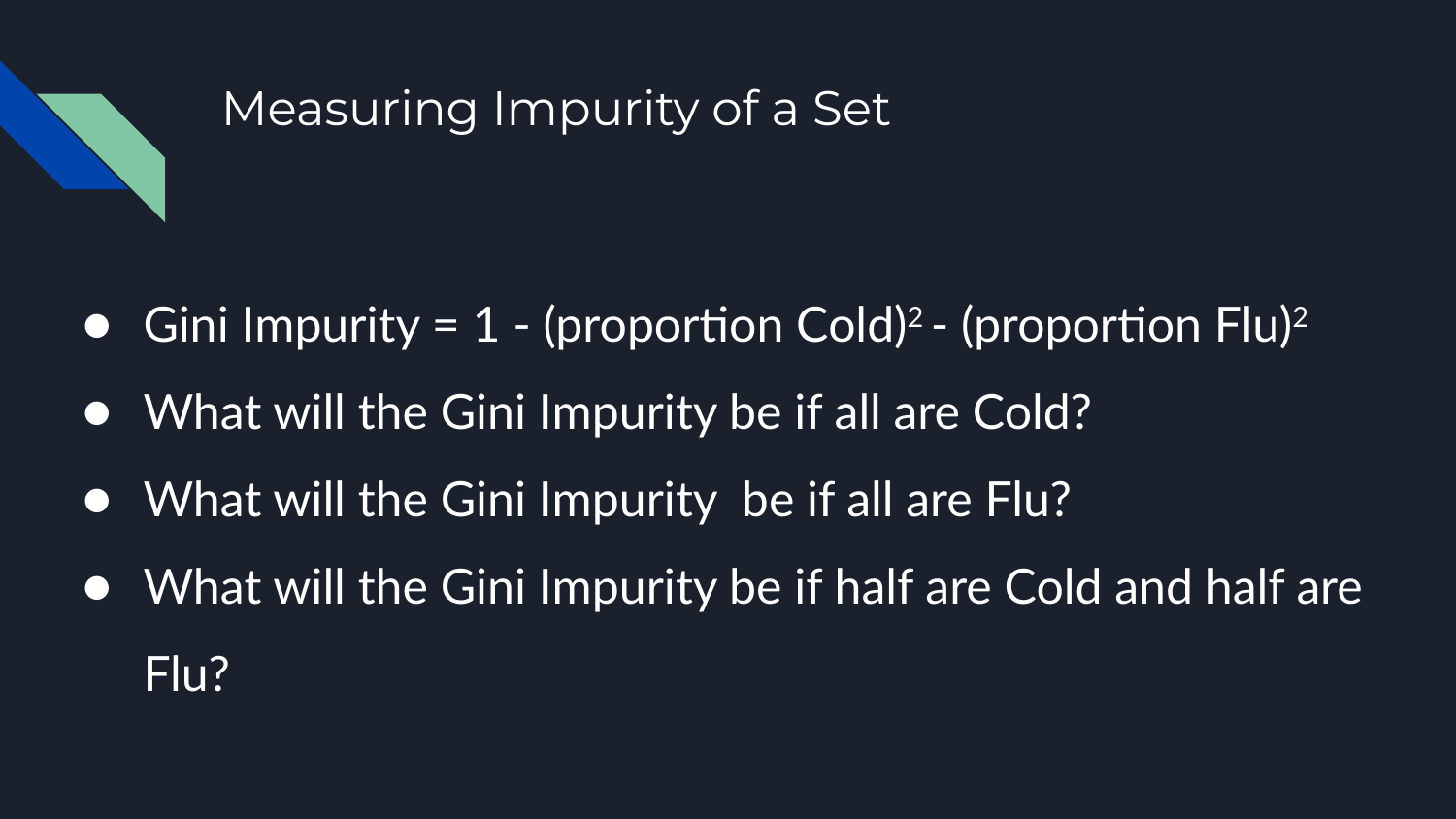

# Measuring Impurity of a Set
Gini Impurity = 1 - (proportion Cold)2 - (proportion Flu)2
What will the Gini Impurity be if all are Cold?
What will the Gini Impurity  be if all are Flu?
What will the Gini Impurity be if half are Cold and half are Flu?